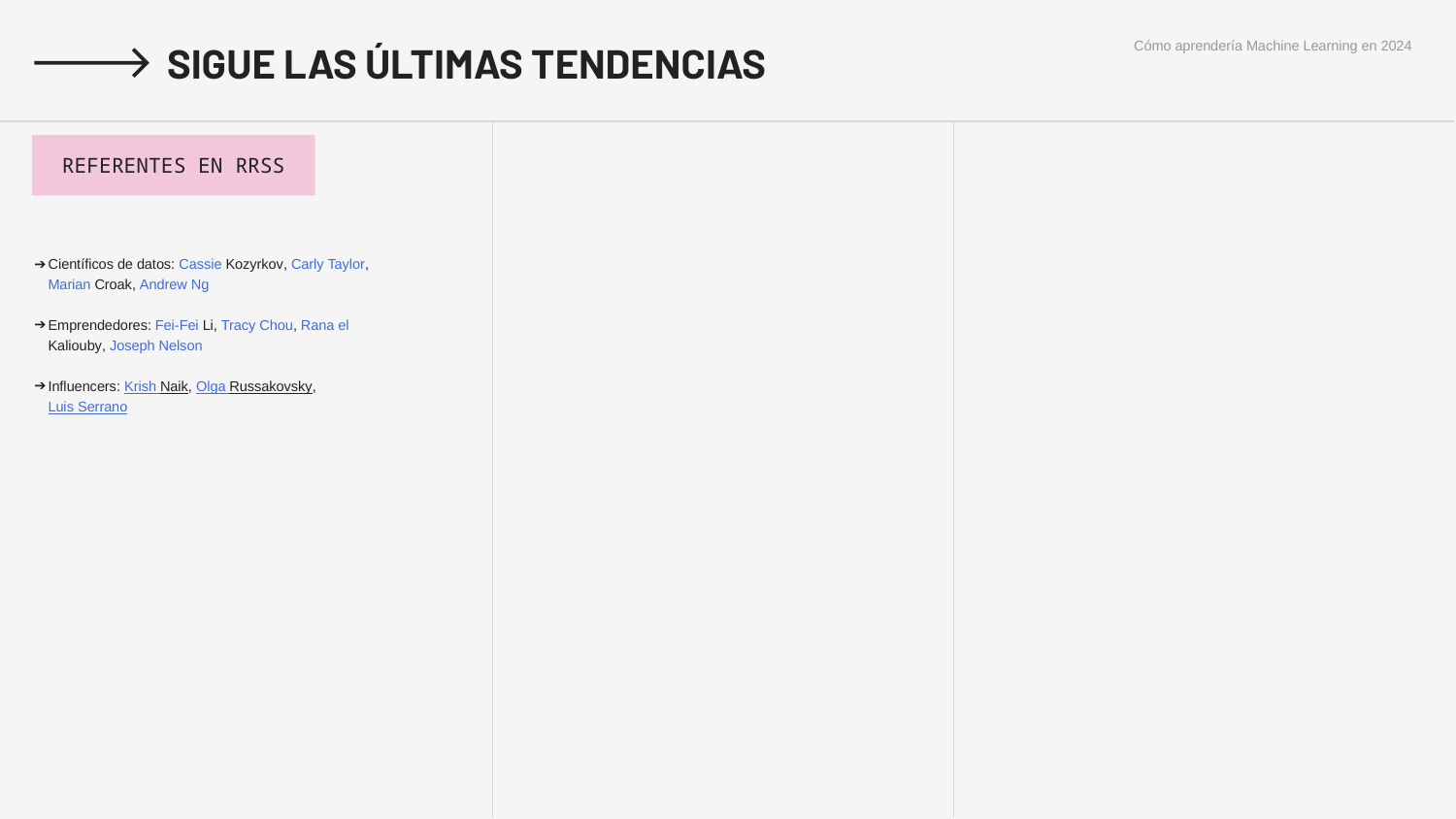

Cómo aprendería Machine Learning en 2024
SIGUE LAS ÚLTIMAS TENDENCIAS

ARTÍCULOS DE INVESTIGACIÓN
EVENTOS Y CONFERENCIAS
REFERENTES EN RRSS
Google Scholar

arXiv
NeurIPS

AAAI Conference on Artificial Intelligence

CLEI
Científicos de datos: Cassie Kozyrkov, Carly Taylor, Marian Croak, Andrew Ng

Emprendedores: Fei-Fei Li, Tracy Chou, Rana el Kaliouby, Joseph Nelson

Influencers: Krish Naik, Olga Russakovsky, Luis Serrano